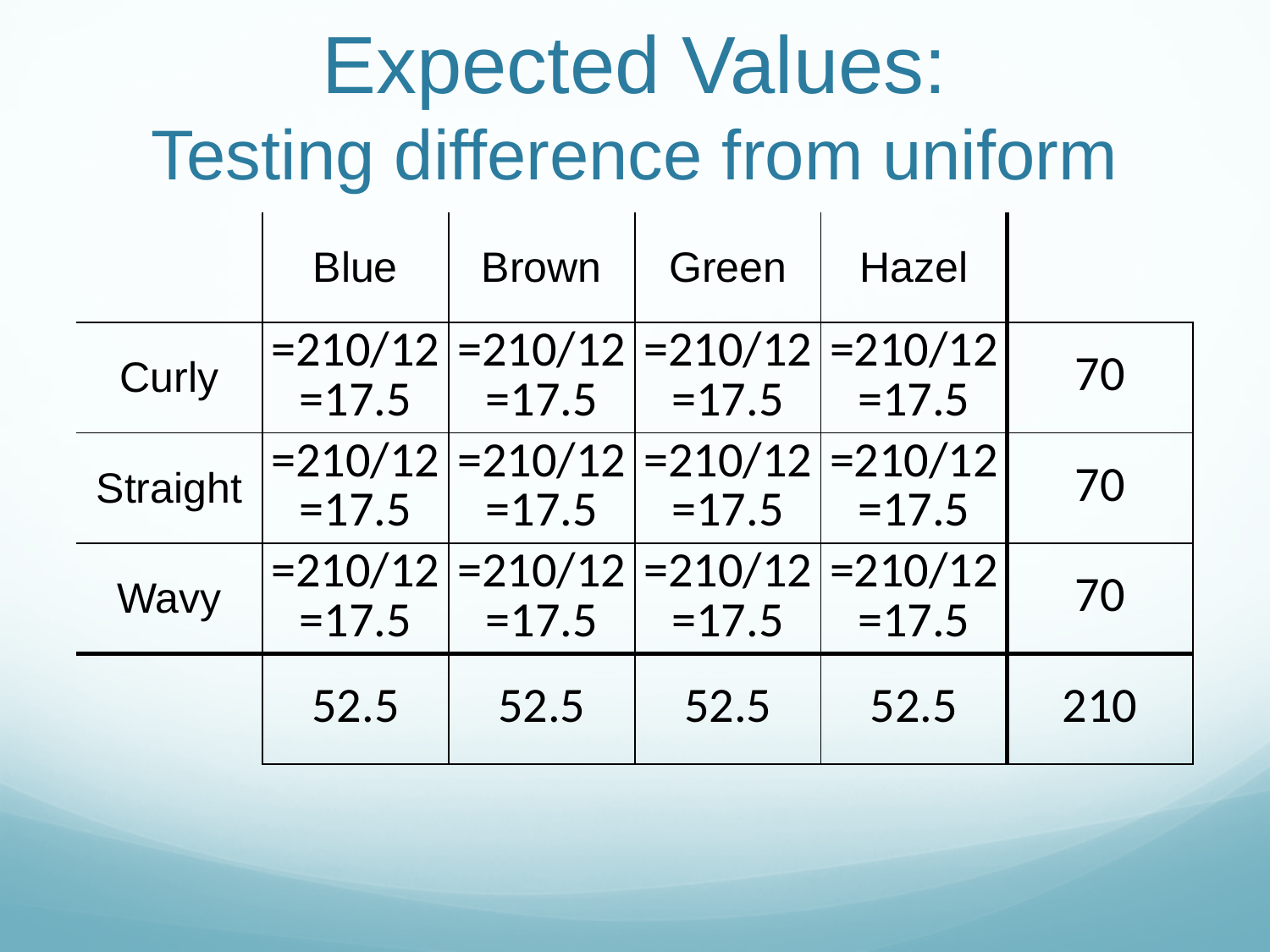

# Expected Values: Testing difference from uniform
|  | Blue | Brown | Green | Hazel |  |
| --- | --- | --- | --- | --- | --- |
| Curly | =210/12=17.5 | =210/12=17.5 | =210/12=17.5 | =210/12=17.5 | 70 |
| Straight | =210/12=17.5 | =210/12=17.5 | =210/12=17.5 | =210/12=17.5 | 70 |
| Wavy | =210/12=17.5 | =210/12=17.5 | =210/12=17.5 | =210/12=17.5 | 70 |
|  | 52.5 | 52.5 | 52.5 | 52.5 | 210 |